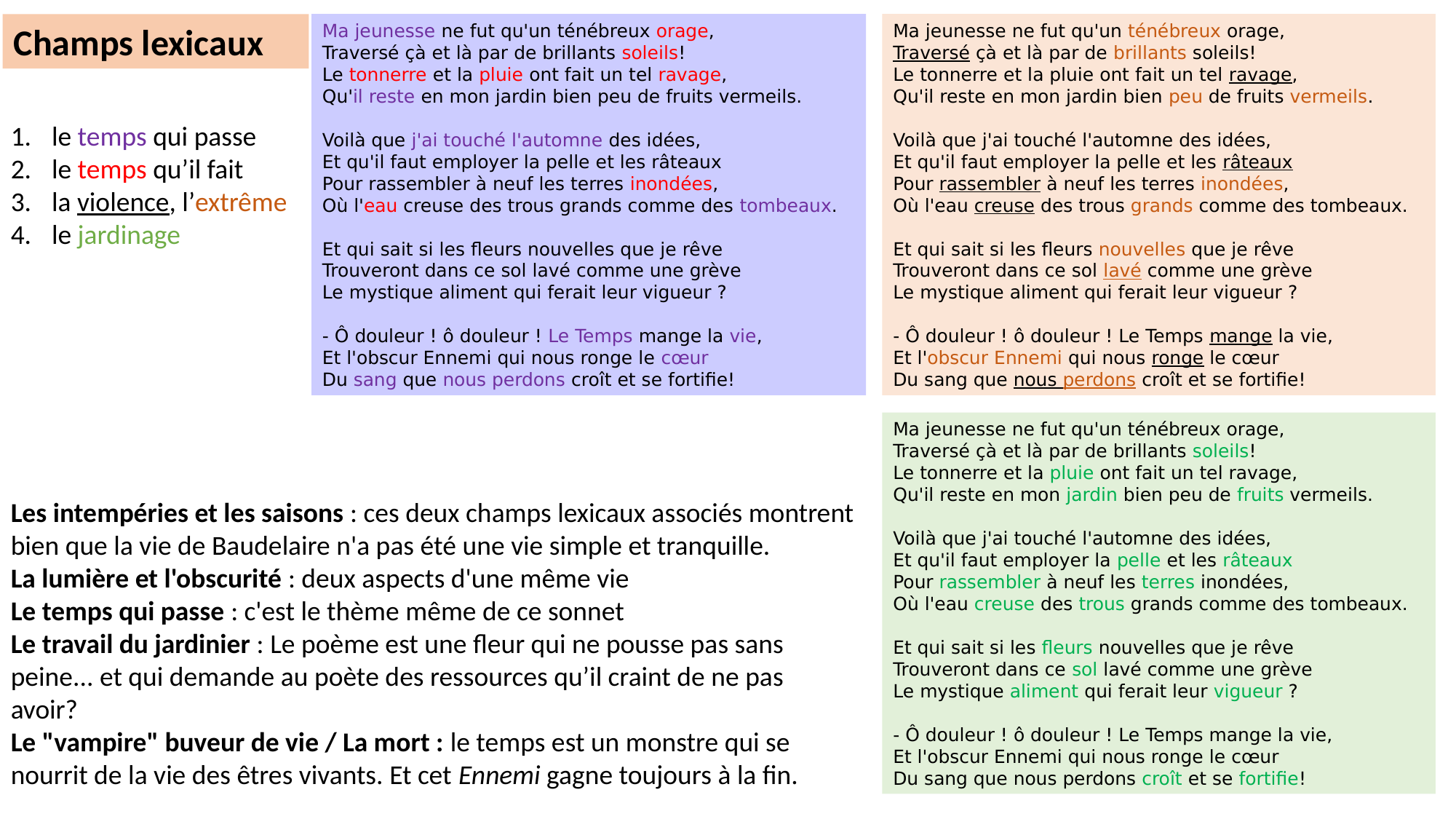

Ma jeunesse ne fut qu'un ténébreux orage,
Traversé çà et là par de brillants soleils!
Le tonnerre et la pluie ont fait un tel ravage,
Qu'il reste en mon jardin bien peu de fruits vermeils.
Voilà que j'ai touché l'automne des idées,
Et qu'il faut employer la pelle et les râteaux
Pour rassembler à neuf les terres inondées,
Où l'eau creuse des trous grands comme des tombeaux.
Et qui sait si les fleurs nouvelles que je rêve
Trouveront dans ce sol lavé comme une grève
Le mystique aliment qui ferait leur vigueur ?
- Ô douleur ! ô douleur ! Le Temps mange la vie,
Et l'obscur Ennemi qui nous ronge le cœur
Du sang que nous perdons croît et se fortifie!
Ma jeunesse ne fut qu'un ténébreux orage,
Traversé çà et là par de brillants soleils!
Le tonnerre et la pluie ont fait un tel ravage,
Qu'il reste en mon jardin bien peu de fruits vermeils.
Voilà que j'ai touché l'automne des idées,
Et qu'il faut employer la pelle et les râteaux
Pour rassembler à neuf les terres inondées,
Où l'eau creuse des trous grands comme des tombeaux.
Et qui sait si les fleurs nouvelles que je rêve
Trouveront dans ce sol lavé comme une grève
Le mystique aliment qui ferait leur vigueur ?
- Ô douleur ! ô douleur ! Le Temps mange la vie,
Et l'obscur Ennemi qui nous ronge le cœur
Du sang que nous perdons croît et se fortifie!
Champs lexicaux
le temps qui passe
le temps qu’il fait
la violence, l’extrême
le jardinage
Ma jeunesse ne fut qu'un ténébreux orage,
Traversé çà et là par de brillants soleils!
Le tonnerre et la pluie ont fait un tel ravage,
Qu'il reste en mon jardin bien peu de fruits vermeils.
Voilà que j'ai touché l'automne des idées,
Et qu'il faut employer la pelle et les râteaux
Pour rassembler à neuf les terres inondées,
Où l'eau creuse des trous grands comme des tombeaux.
Et qui sait si les fleurs nouvelles que je rêve
Trouveront dans ce sol lavé comme une grève
Le mystique aliment qui ferait leur vigueur ?
- Ô douleur ! ô douleur ! Le Temps mange la vie,
Et l'obscur Ennemi qui nous ronge le cœur
Du sang que nous perdons croît et se fortifie!
Les intempéries et les saisons : ces deux champs lexicaux associés montrent bien que la vie de Baudelaire n'a pas été une vie simple et tranquille.
La lumière et l'obscurité : deux aspects d'une même vie
Le temps qui passe : c'est le thème même de ce sonnet
Le travail du jardinier : Le poème est une fleur qui ne pousse pas sans peine... et qui demande au poète des ressources qu’il craint de ne pas avoir?
Le "vampire" buveur de vie / La mort : le temps est un monstre qui se nourrit de la vie des êtres vivants. Et cet Ennemi gagne toujours à la fin.